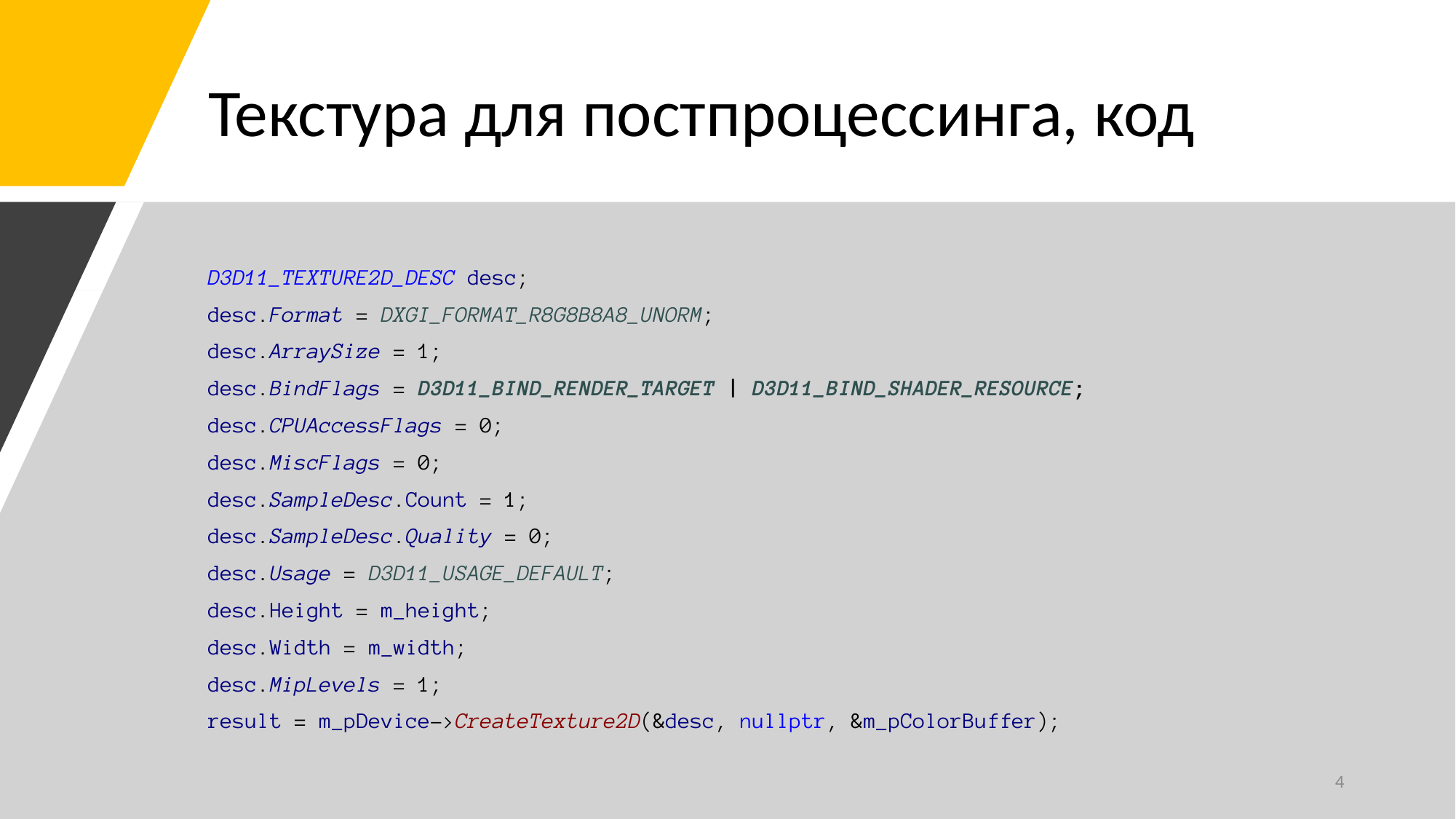

# Текстура для постпроцессинга, код

D3D11_TEXTURE2D_DESC desc;
desc.Format = DXGI_FORMAT_R8G8B8A8_UNORM;
desc.ArraySize = 1;
desc.BindFlags = D3D11_BIND_RENDER_TARGET | D3D11_BIND_SHADER_RESOURCE;
desc.CPUAccessFlags = 0;
desc.MiscFlags = 0;
desc.SampleDesc.Count = 1;
desc.SampleDesc.Quality = 0;
desc.Usage = D3D11_USAGE_DEFAULT;
desc.Height = m_height;
desc.Width = m_width;
desc.MipLevels = 1;
result = m_pDevice->CreateTexture2D(&desc, nullptr, &m_pColorBuffer);
4